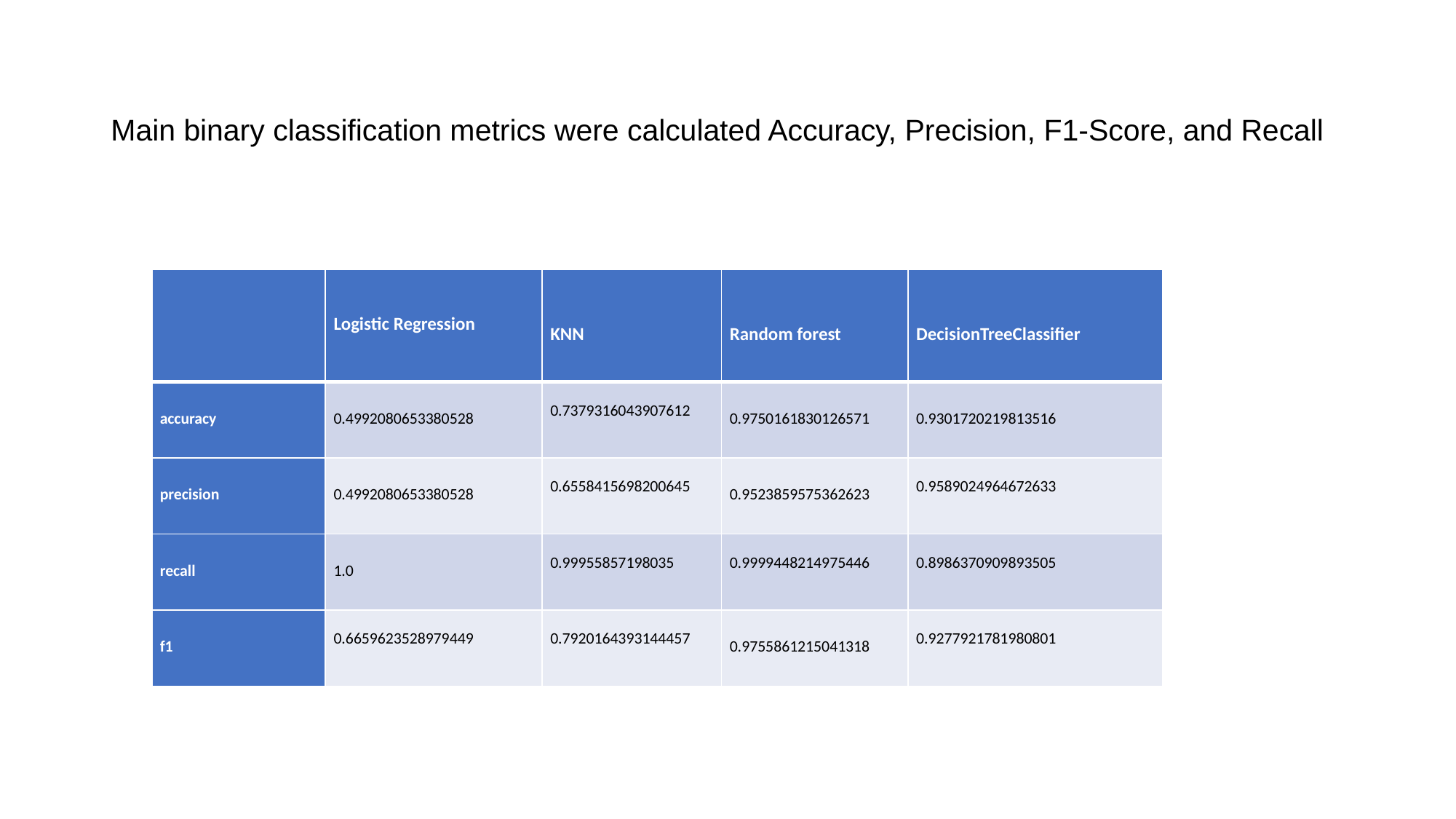

# Main binary classification metrics were calculated Accuracy, Precision, F1-Score, and Recall

|  | Logistic Regression | KNN | Random forest | DecisionTreeClassifier |
| --- | --- | --- | --- | --- |
| accuracy | 0.4992080653380528 | 0.7379316043907612 | 0.9750161830126571 | 0.9301720219813516 |
| precision | 0.4992080653380528 | 0.6558415698200645 | 0.9523859575362623 | 0.9589024964672633 |
| recall | 1.0 | 0.99955857198035 | 0.9999448214975446 | 0.8986370909893505 |
| f1 | 0.6659623528979449 | 0.7920164393144457 | 0.9755861215041318 | 0.9277921781980801 |